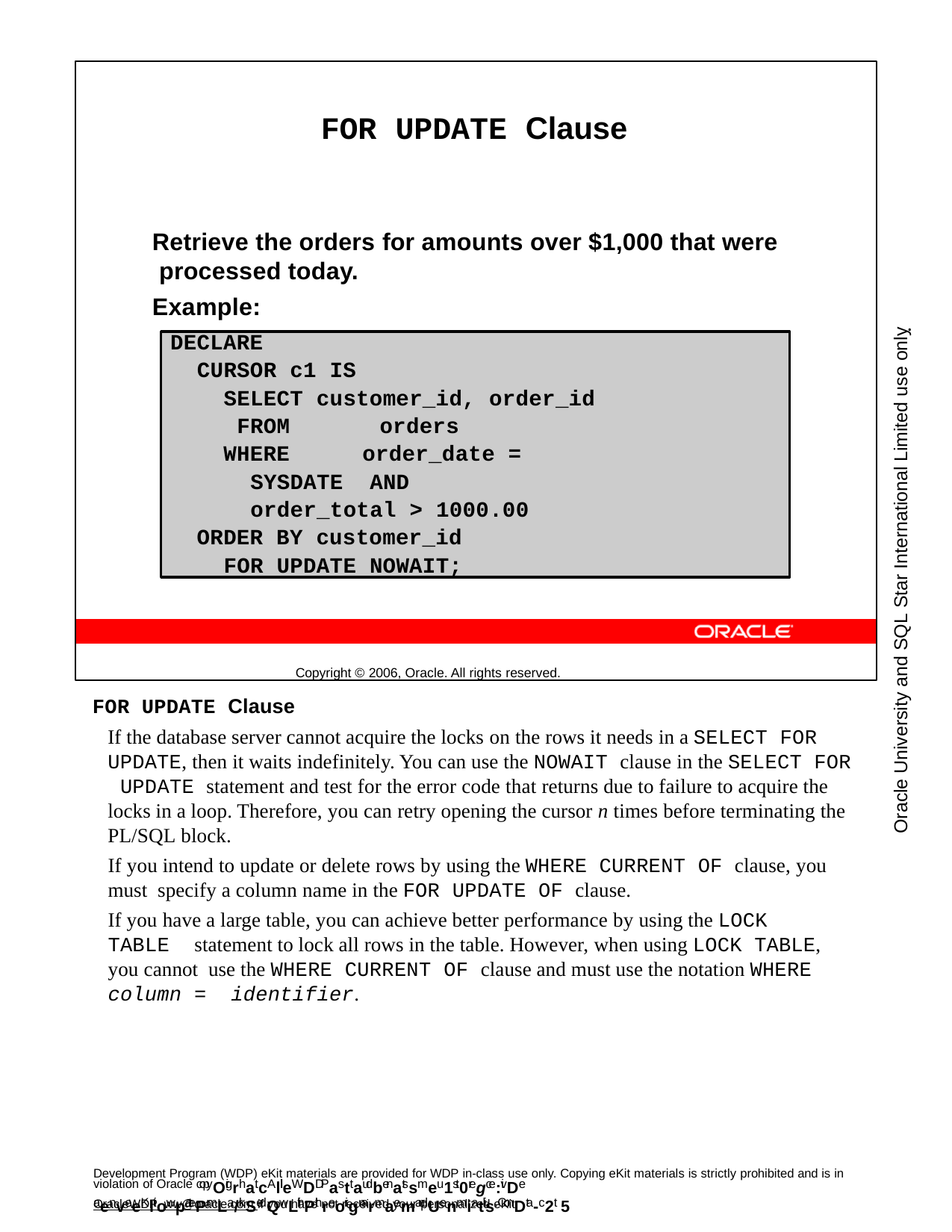

FOR UPDATE Clause

Retrieve the orders for amounts over $1,000 that were  processed today.
Example:

Copyright © 2006, Oracle. All rights reserved.
Oracle University and SQL Star International Limited use onlyฺ
DECLARE
CURSOR c1 IS
SELECT customer_id, order_id  FROM	orders
WHERE	order_date = SYSDATE  AND	order_total > 1000.00
ORDER BY customer_id  FOR UPDATE NOWAIT;

FOR UPDATE Clause
If the database server cannot acquire the locks on the rows it needs in a SELECT FOR  UPDATE, then it waits indefinitely. You can use the NOWAIT clause in the SELECT FOR  UPDATE statement and test for the error code that returns due to failure to acquire the  locks in a loop. Therefore, you can retry opening the cursor n times before terminating the  PL/SQL block.
If you intend to update or delete rows by using the WHERE CURRENT OF clause, you must  specify a column name in the FOR UPDATE OF clause.
If you have a large table, you can achieve better performance by using the LOCK TABLE  statement to lock all rows in the table. However, when using LOCK TABLE, you cannot  use the WHERE CURRENT OF clause and must use the notation WHERE column =  identifier.
Development Program (WDP) eKit materials are provided for WDP in-class use only. Copying eKit materials is strictly prohibited and is in
violation of Oracle copyOrigrhat.cAllleWDDPasttaudbenatssmeu1st0regce:ivDe aenveeKlitowpatePrmLa/rkSedQwLithPthreoir gnarmaemandUenmiatils. ConDta-c2t 5
OracleWDP_ww@oracle.com if you have not received your personalized eKit.